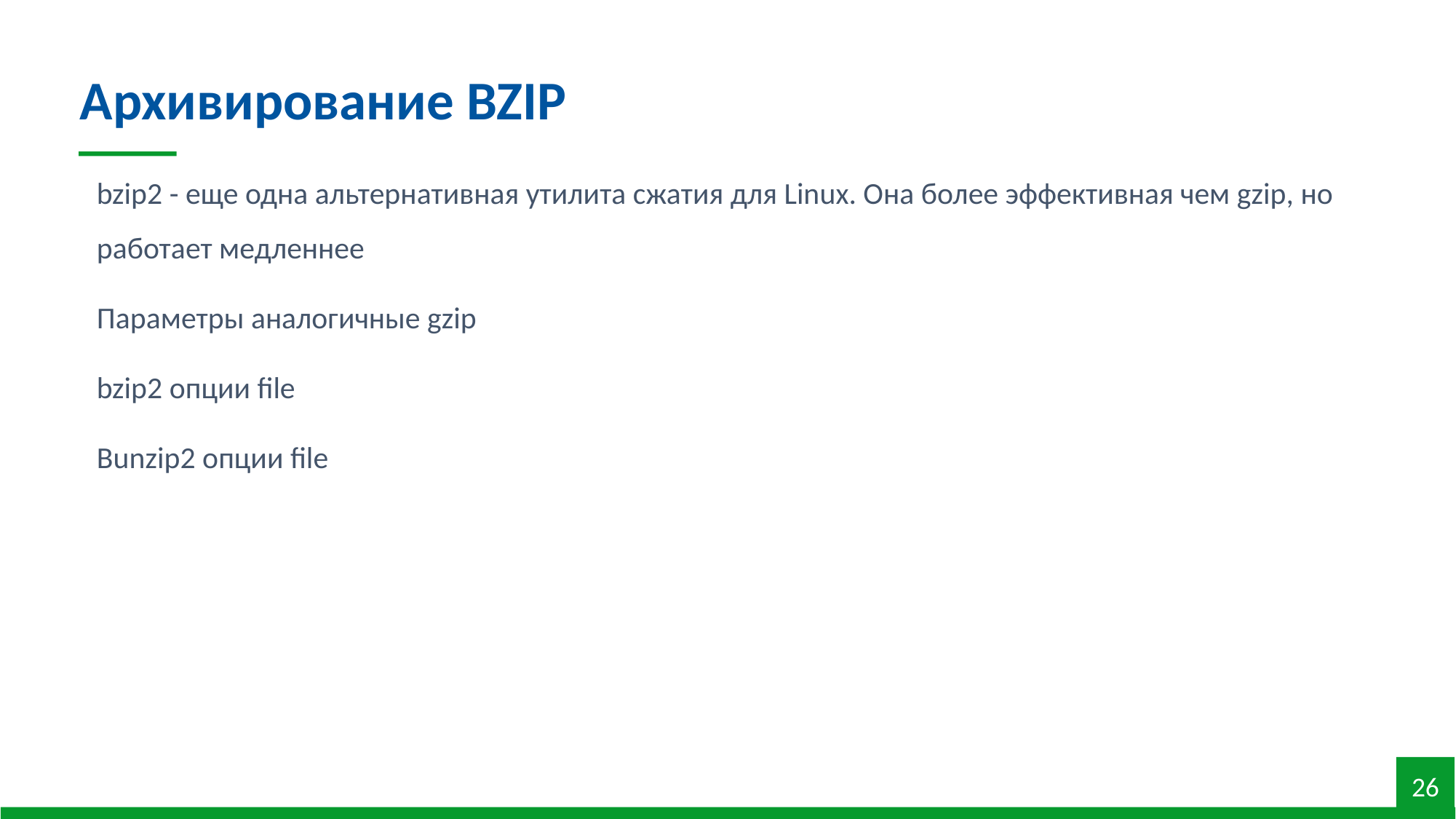

Архивирование BZIP

bzip2 - еще одна альтернативная утилита сжатия для Linux. Она более эффективная чем gzip, но работает медленнее
Параметры аналогичные gzip
bzip2 опции file
Bunzip2 опции file